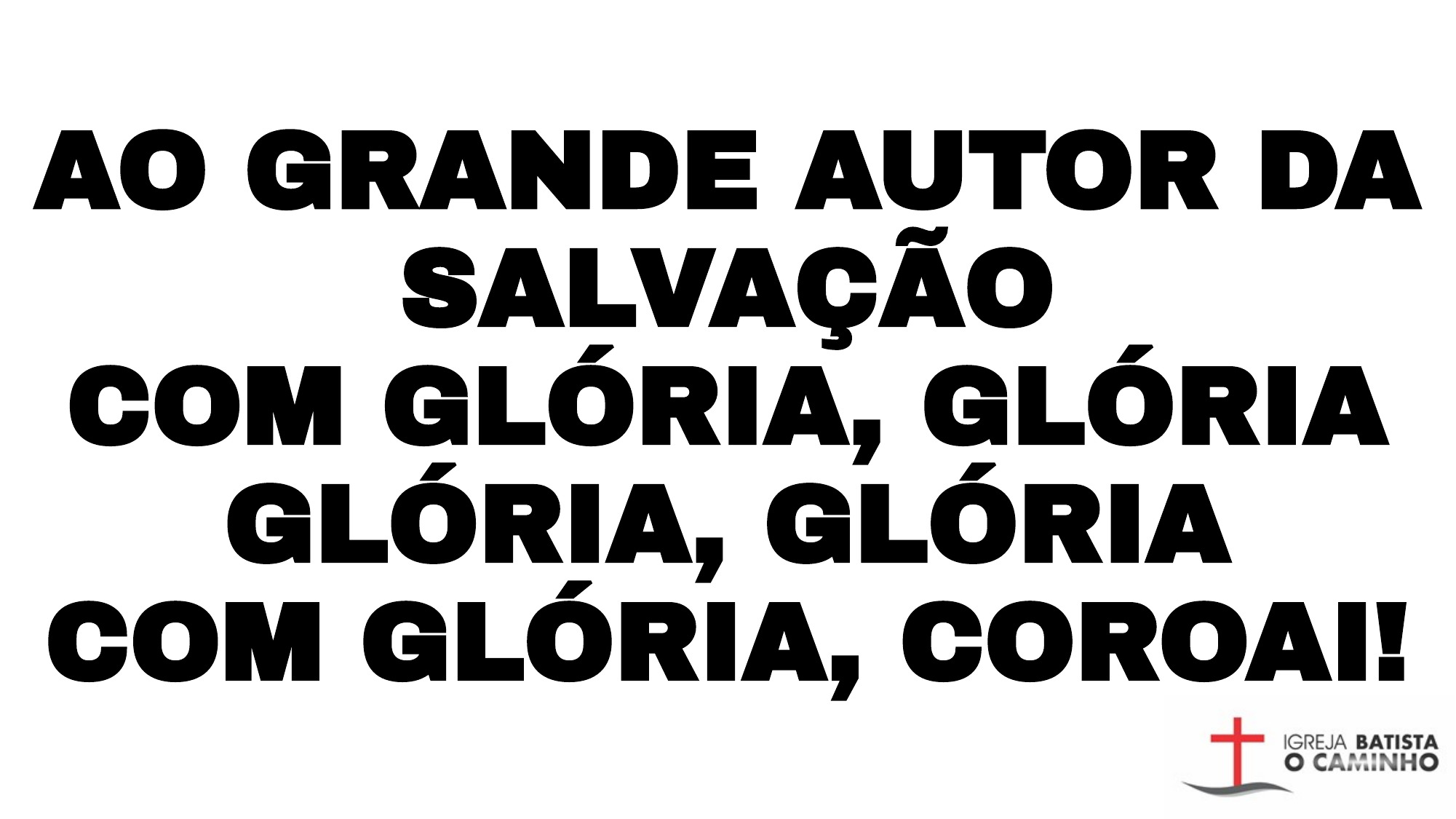

# AO GRANDE AUTOR DA SALVAÇÃO COM GLÓRIA, GLÓRIA GLÓRIA, GLÓRIA COM GLÓRIA, COROAI!